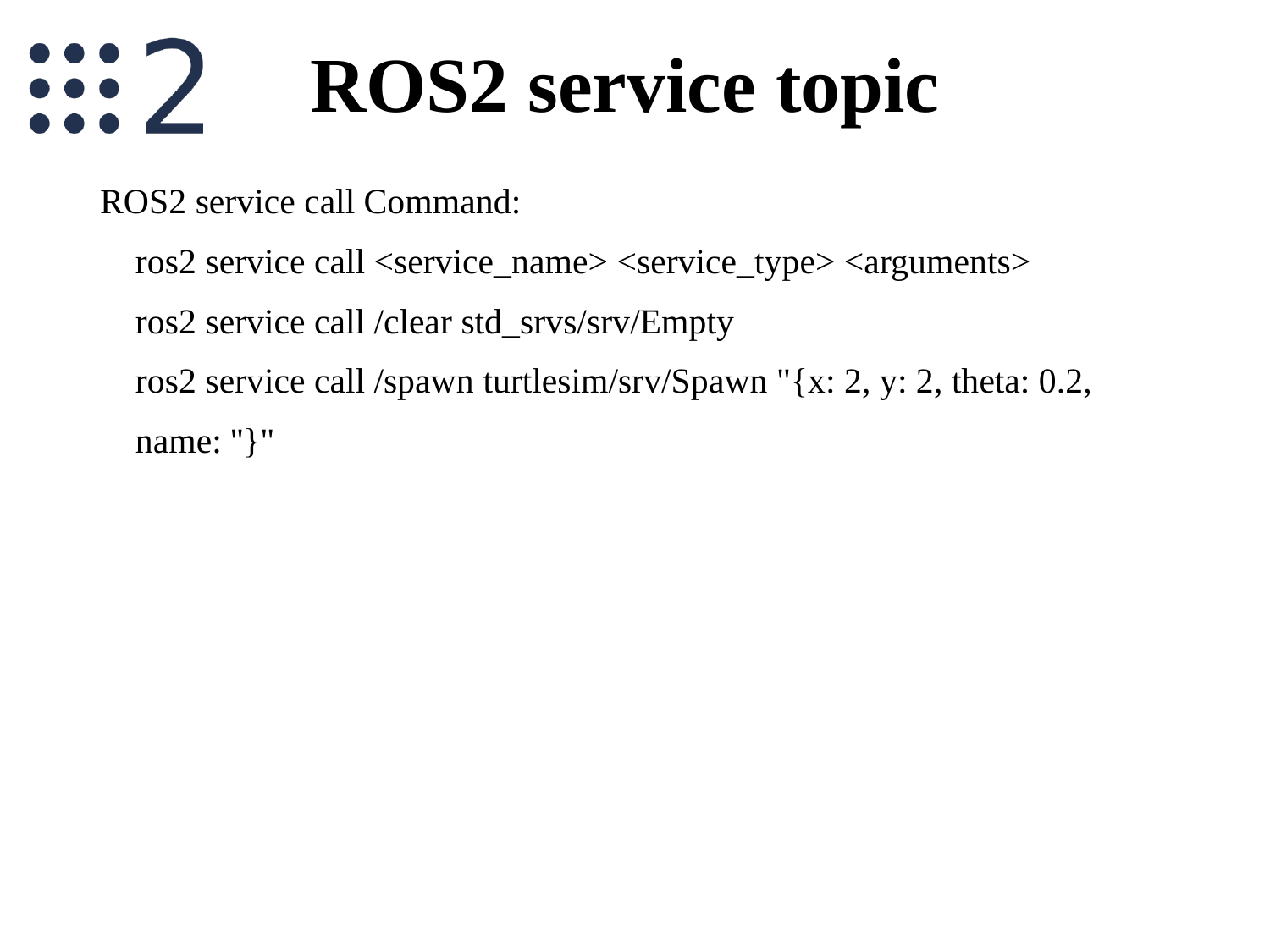

# ROS2 service topic
ROS2 service call Command:
    ros2 service call <service_name> <service_type> <arguments>
    ros2 service call /clear std_srvs/srv/Empty
    ros2 service call /spawn turtlesim/srv/Spawn "{x: 2, y: 2, theta: 0.2,
    name: ''}"
10